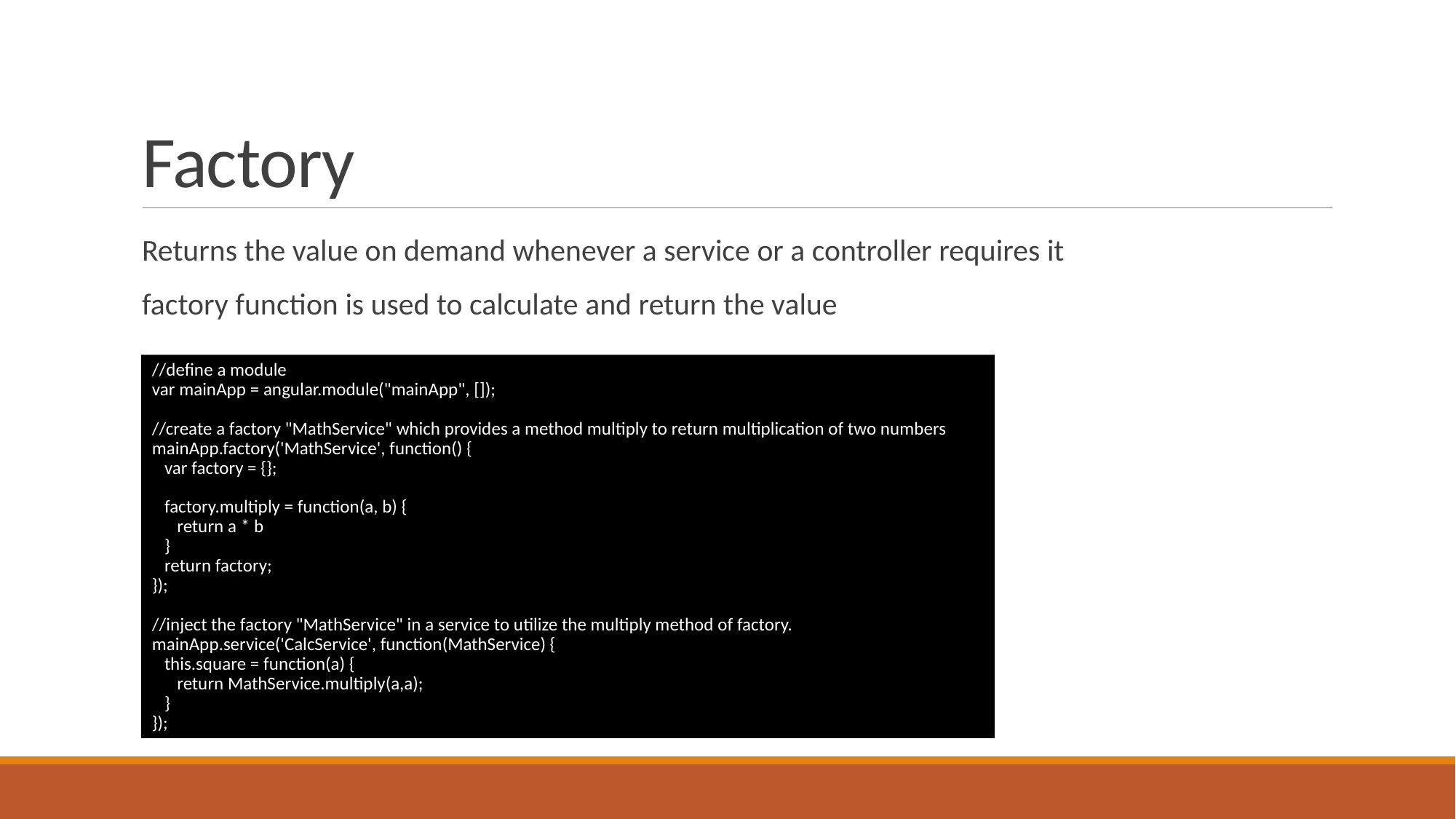

# Factory
Returns the value on demand whenever a service or a controller requires it
factory function is used to calculate and return the value
//define a module
var mainApp = angular.module("mainApp", []);

//create a factory "MathService" which provides a method multiply to return multiplication of two numbers
mainApp.factory('MathService', function() {
   var factory = {};

   factory.multiply = function(a, b) {
      return a * b
   }
   return factory;
});

//inject the factory "MathService" in a service to utilize the multiply method of factory.
mainApp.service('CalcService', function(MathService) {
   this.square = function(a) {
      return MathService.multiply(a,a);
   }
});